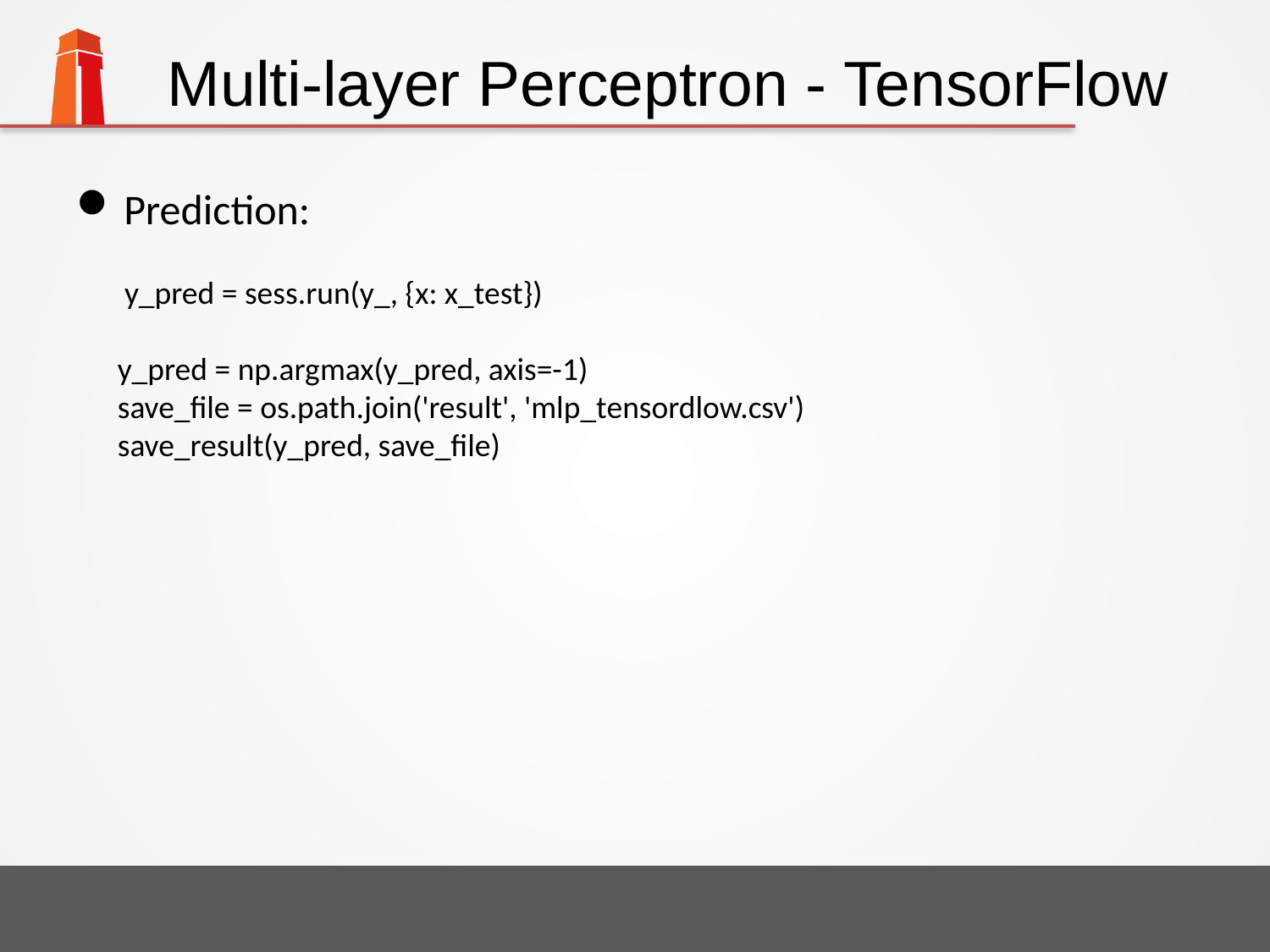

# Multi-layer Perceptron - TensorFlow
Prediction:

 y_pred = sess.run(y_, {x: x_test})

y_pred = np.argmax(y_pred, axis=-1)
save_file = os.path.join('result', 'mlp_tensordlow.csv')
save_result(y_pred, save_file)